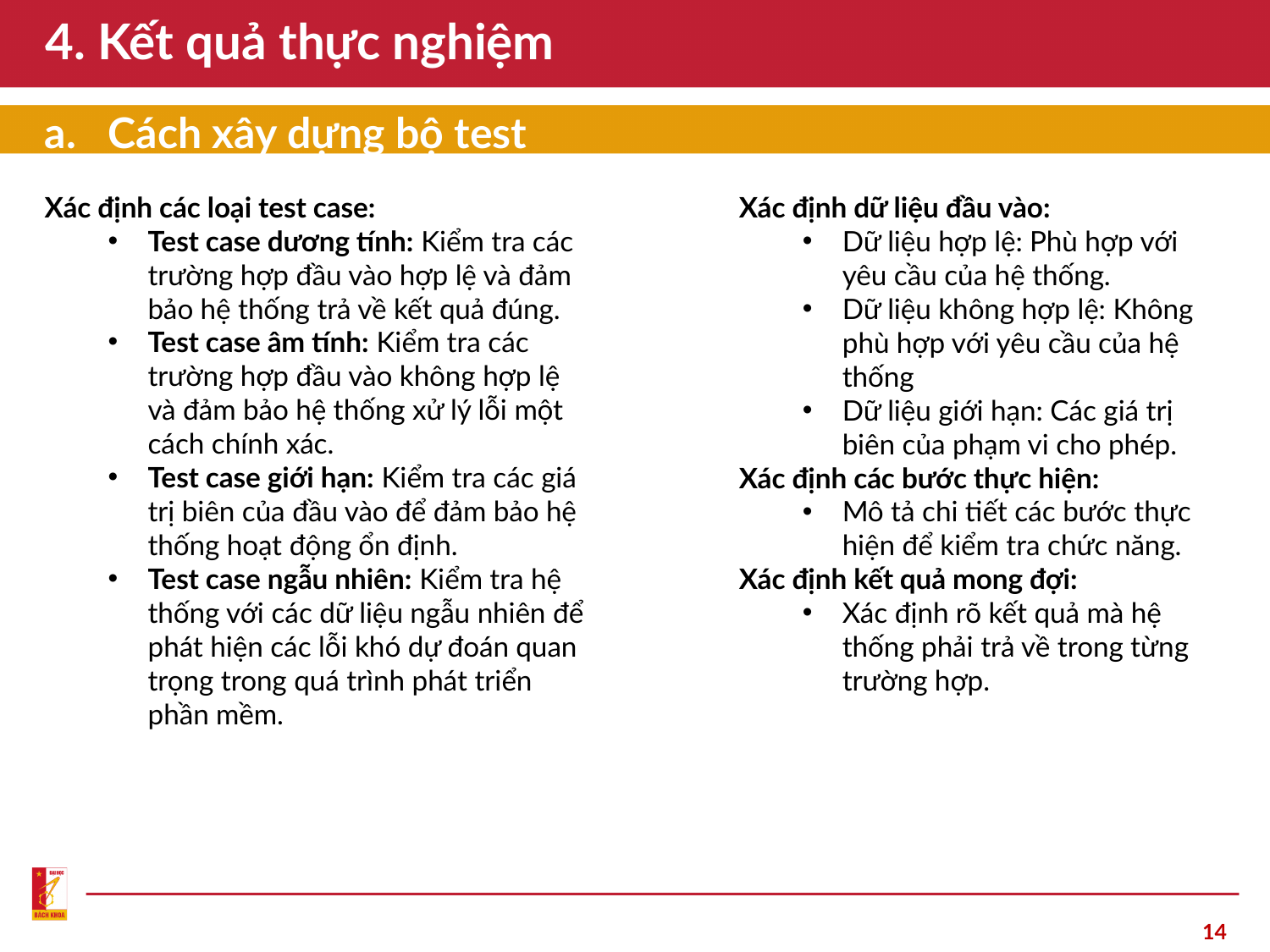

# 4. Kết quả thực nghiệm
Cách xây dựng bộ test
Xác định các loại test case:
Test case dương tính: Kiểm tra các trường hợp đầu vào hợp lệ và đảm bảo hệ thống trả về kết quả đúng.
Test case âm tính: Kiểm tra các trường hợp đầu vào không hợp lệ và đảm bảo hệ thống xử lý lỗi một cách chính xác.
Test case giới hạn: Kiểm tra các giá trị biên của đầu vào để đảm bảo hệ thống hoạt động ổn định.
Test case ngẫu nhiên: Kiểm tra hệ thống với các dữ liệu ngẫu nhiên để phát hiện các lỗi khó dự đoán quan trọng trong quá trình phát triển phần mềm.

Xác định dữ liệu đầu vào:
Dữ liệu hợp lệ: Phù hợp với yêu cầu của hệ thống.
Dữ liệu không hợp lệ: Không phù hợp với yêu cầu của hệ thống
Dữ liệu giới hạn: Các giá trị biên của phạm vi cho phép.
Xác định các bước thực hiện:
Mô tả chi tiết các bước thực hiện để kiểm tra chức năng.
Xác định kết quả mong đợi:
Xác định rõ kết quả mà hệ thống phải trả về trong từng trường hợp.

14